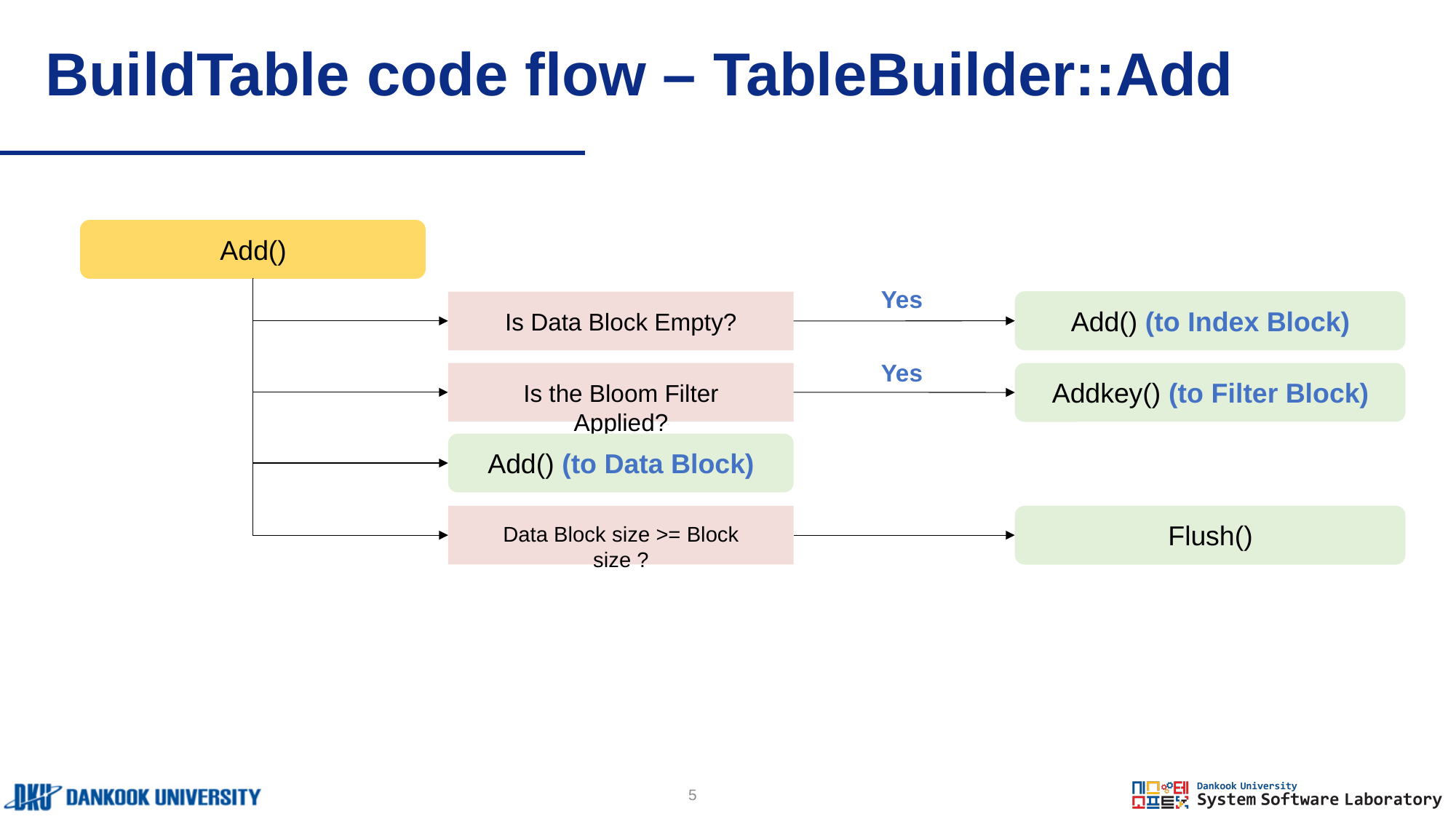

# BuildTable code flow – TableBuilder::Add

Add()
Yes

Add() (to Index Block)

Is Data Block Empty?
Yes

Is the Bloom Filter Applied?

Addkey() (to Filter Block)

Add() (to Data Block)

Flush()

Data Block size >= Block size ?
5